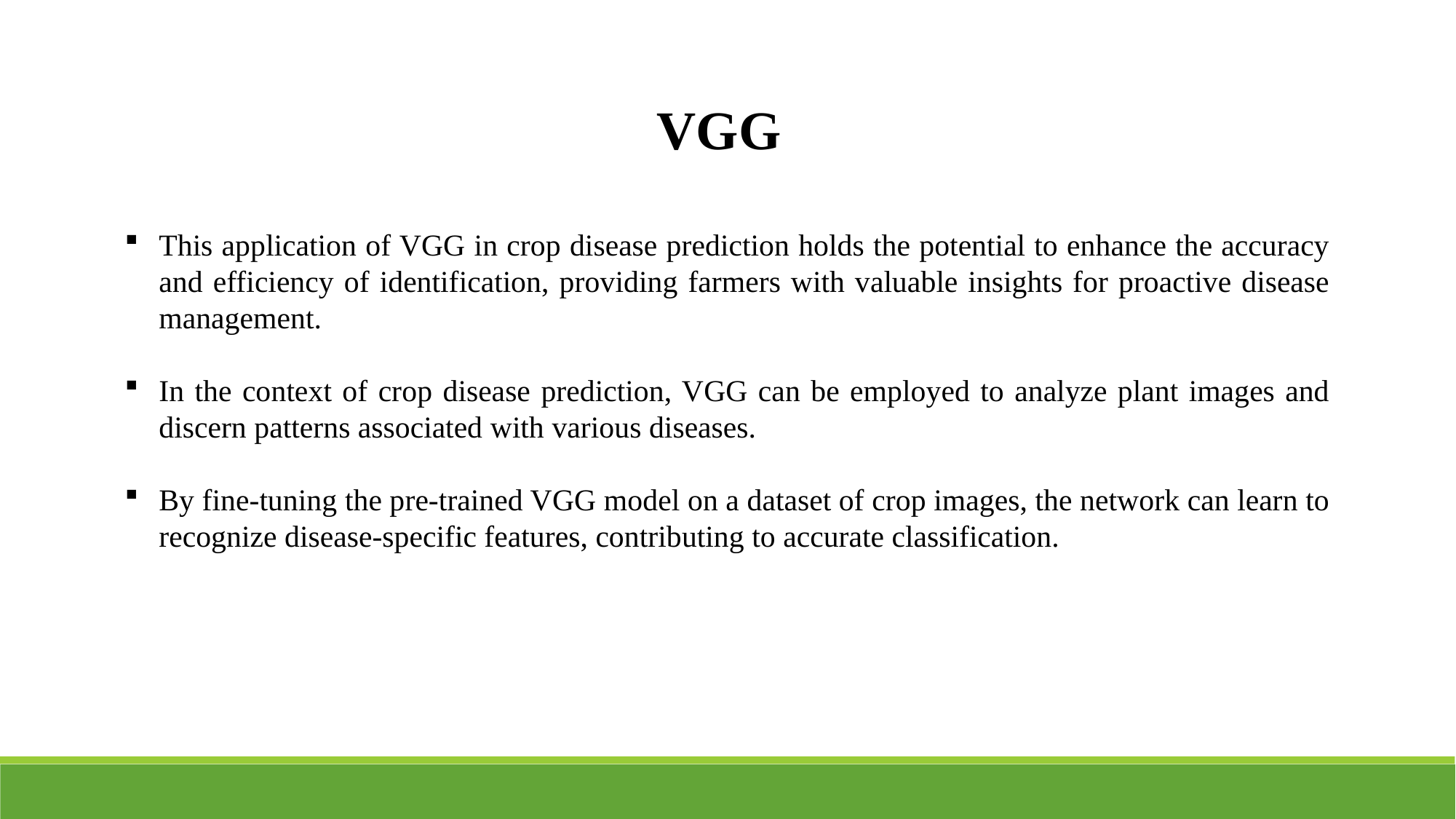

VGG
This application of VGG in crop disease prediction holds the potential to enhance the accuracy and efficiency of identification, providing farmers with valuable insights for proactive disease management.

In the context of crop disease prediction, VGG can be employed to analyze plant images and discern patterns associated with various diseases.

By fine-tuning the pre-trained VGG model on a dataset of crop images, the network can learn to recognize disease-specific features, contributing to accurate classification.